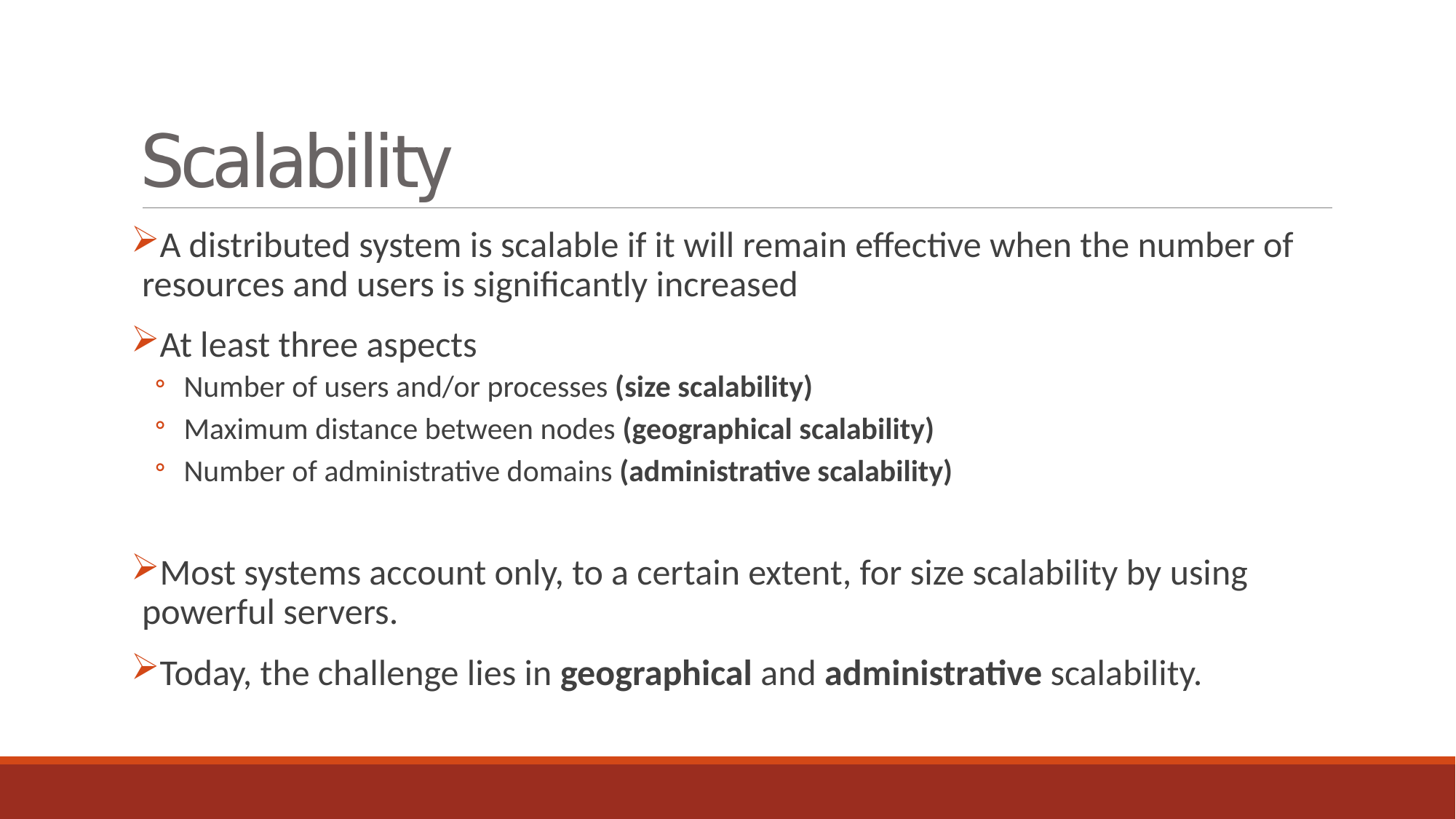

# Scalability
A distributed system is scalable if it will remain effective when the number of resources and users is significantly increased
At least three aspects
 Number of users and/or processes (size scalability)
 Maximum distance between nodes (geographical scalability)
 Number of administrative domains (administrative scalability)

Most systems account only, to a certain extent, for size scalability by using powerful servers.
Today, the challenge lies in geographical and administrative scalability.